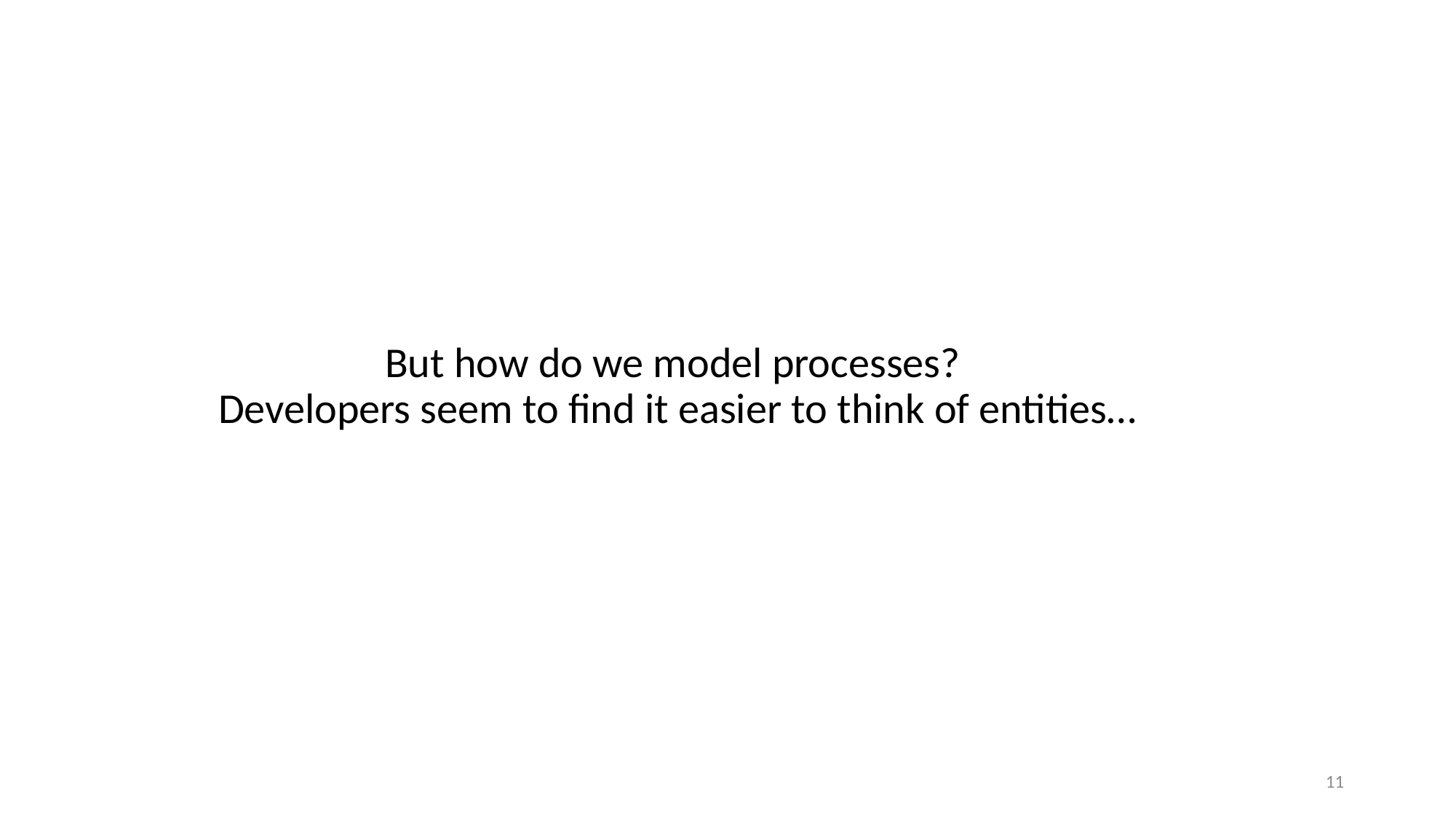

But how do we model processes?
Developers seem to find it easier to think of entities…
11